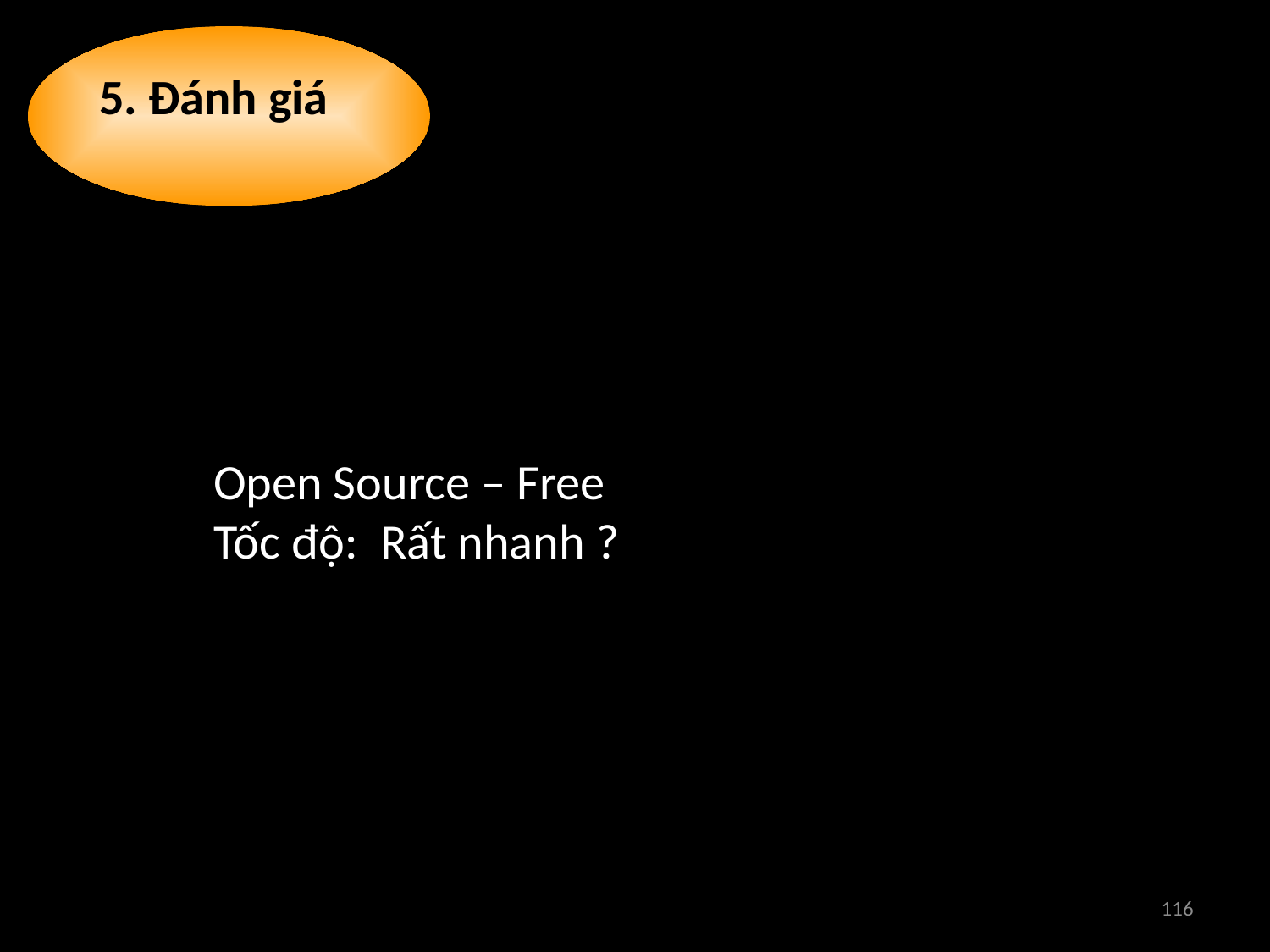

5. Đánh giá

Open Source – Free
Tốc độ:  Rất nhanh ?
116